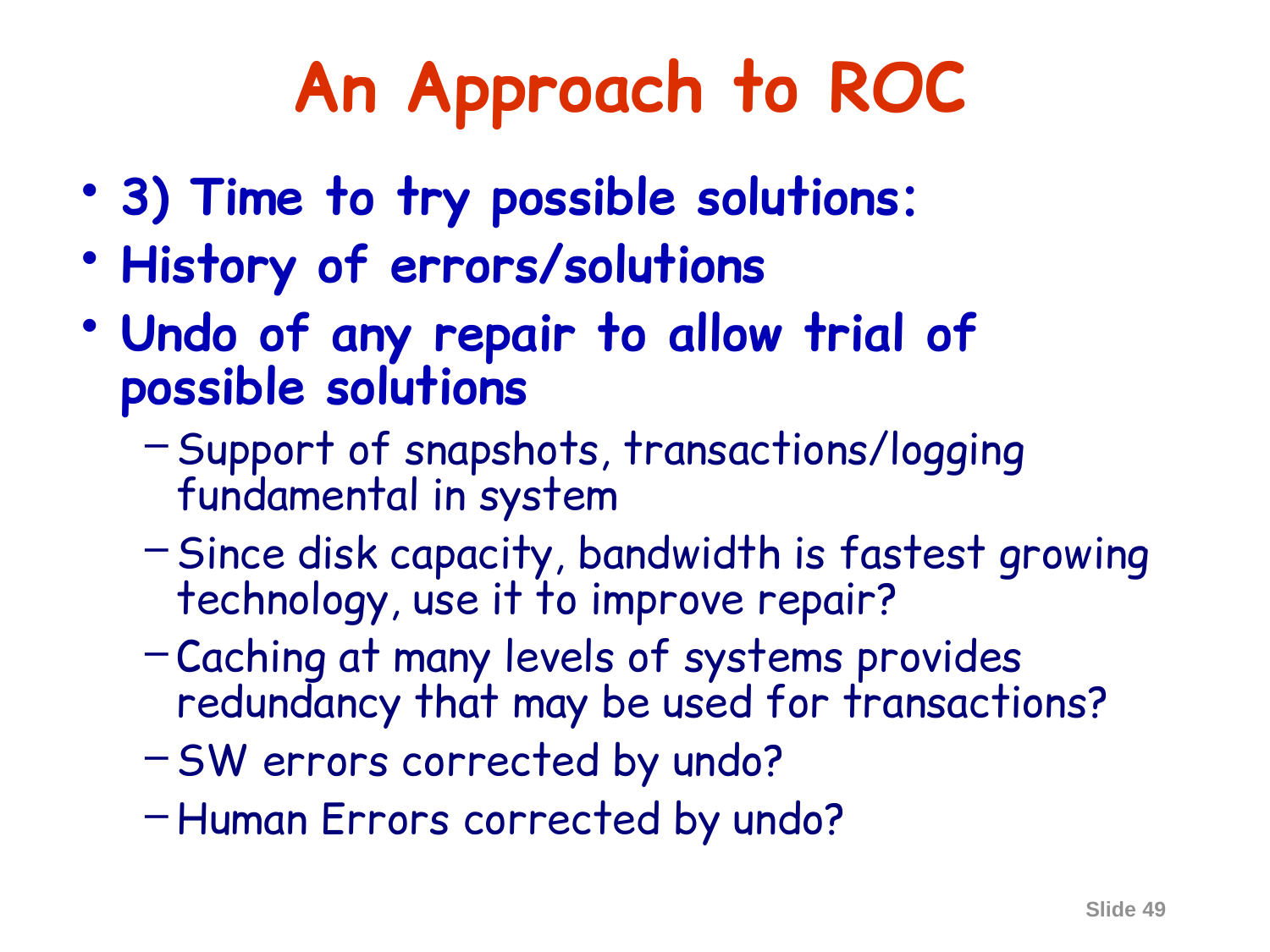

# An Approach to ROC
3) Time to try possible solutions:
History of errors/solutions
Undo of any repair to allow trial of possible solutions
Support of snapshots, transactions/logging fundamental in system
Since disk capacity, bandwidth is fastest growing technology, use it to improve repair?
Caching at many levels of systems provides redundancy that may be used for transactions?
SW errors corrected by undo?
Human Errors corrected by undo?